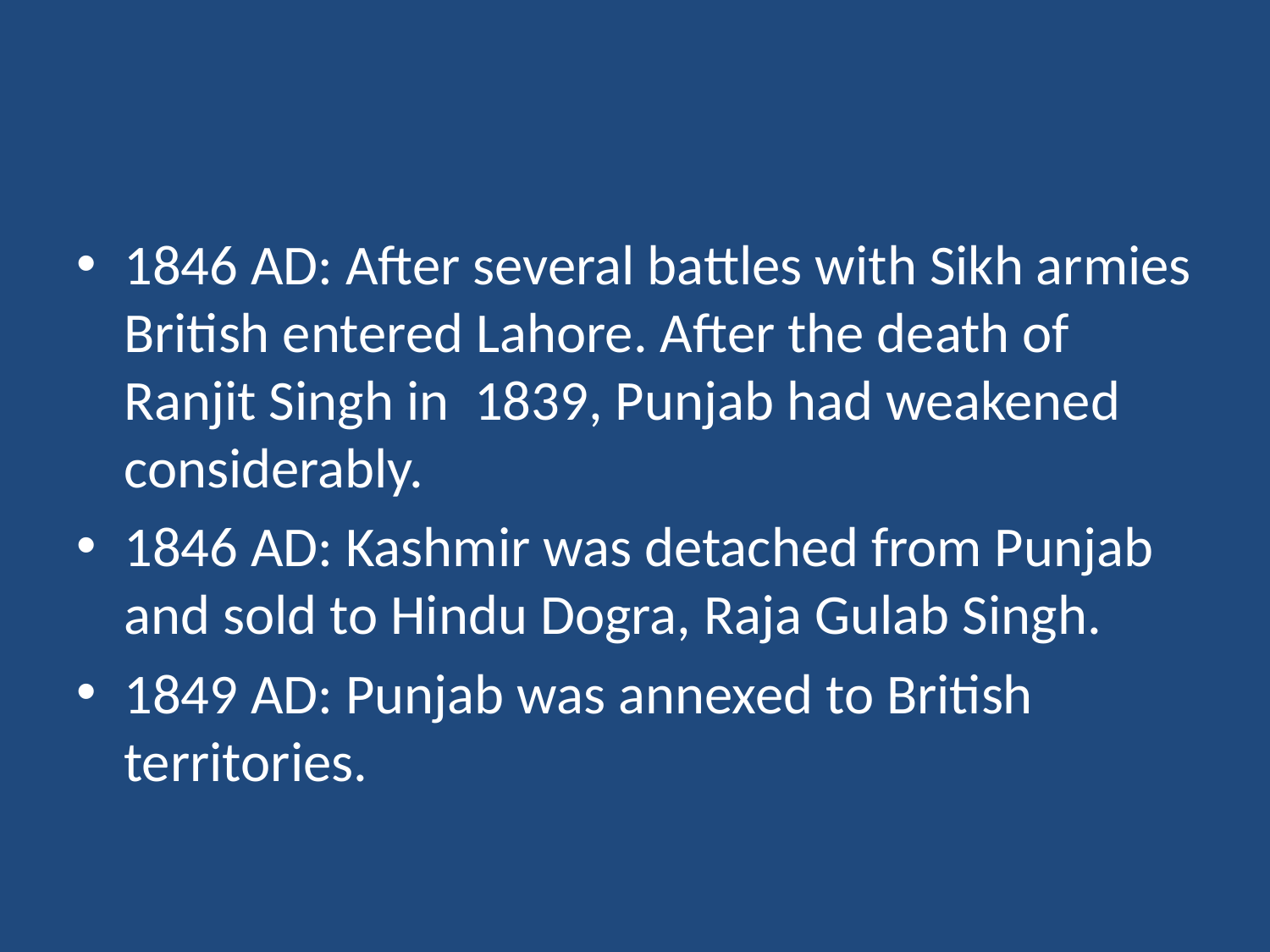

#
1846 AD: After several battles with Sikh armies British entered Lahore. After the death of Ranjit Singh in  1839, Punjab had weakened considerably.
1846 AD: Kashmir was detached from Punjab and sold to Hindu Dogra, Raja Gulab Singh.
1849 AD: Punjab was annexed to British territories.